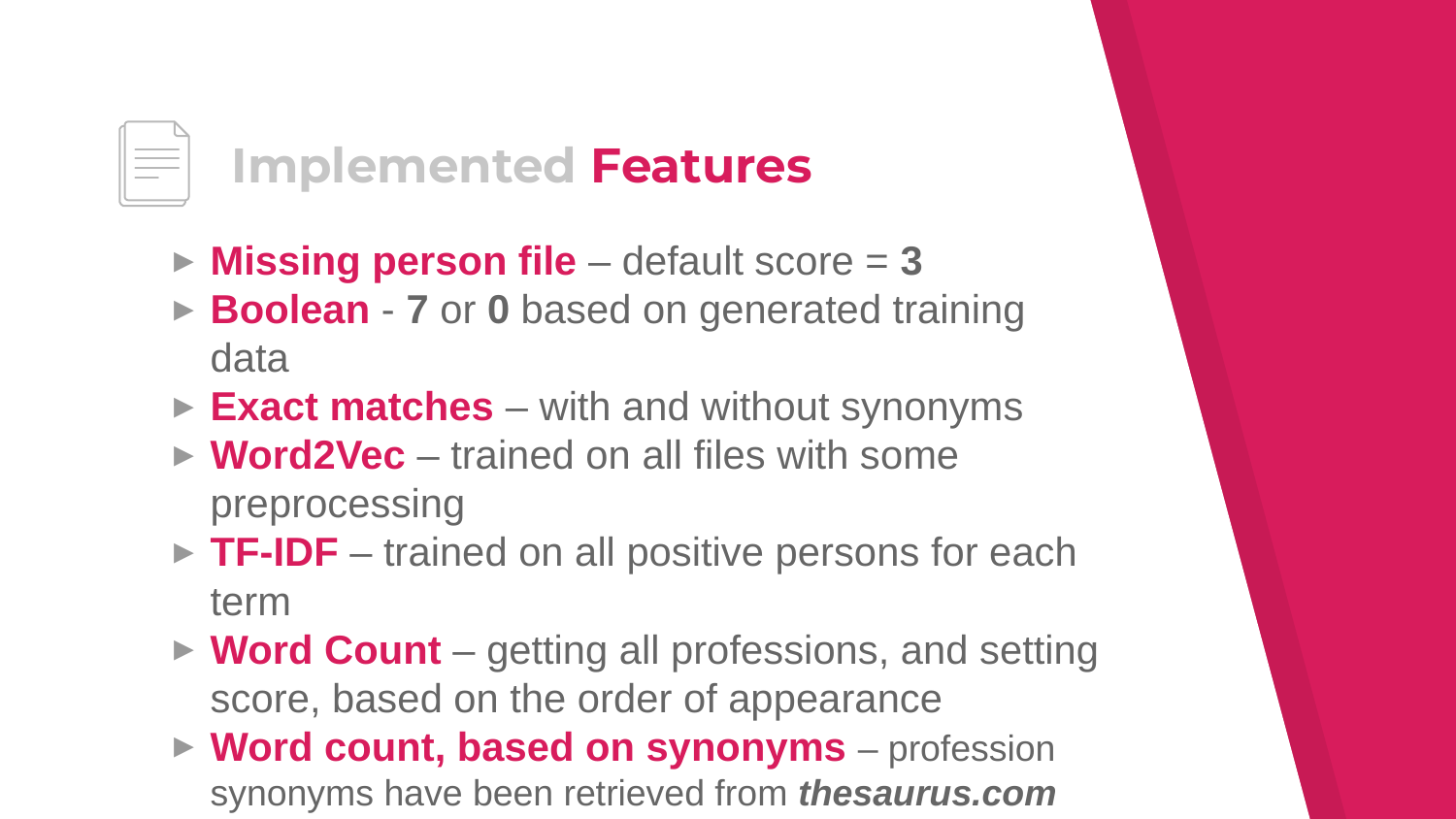

# Implemented Features
Missing person file – default score = 3
Boolean - 7 or 0 based on generated training data
Exact matches – with and without synonyms
Word2Vec – trained on all files with some preprocessing
TF-IDF – trained on all positive persons for each term
Word Count – getting all professions, and setting score, based on the order of appearance
Word count, based on synonyms – profession synonyms have been retrieved from thesaurus.com